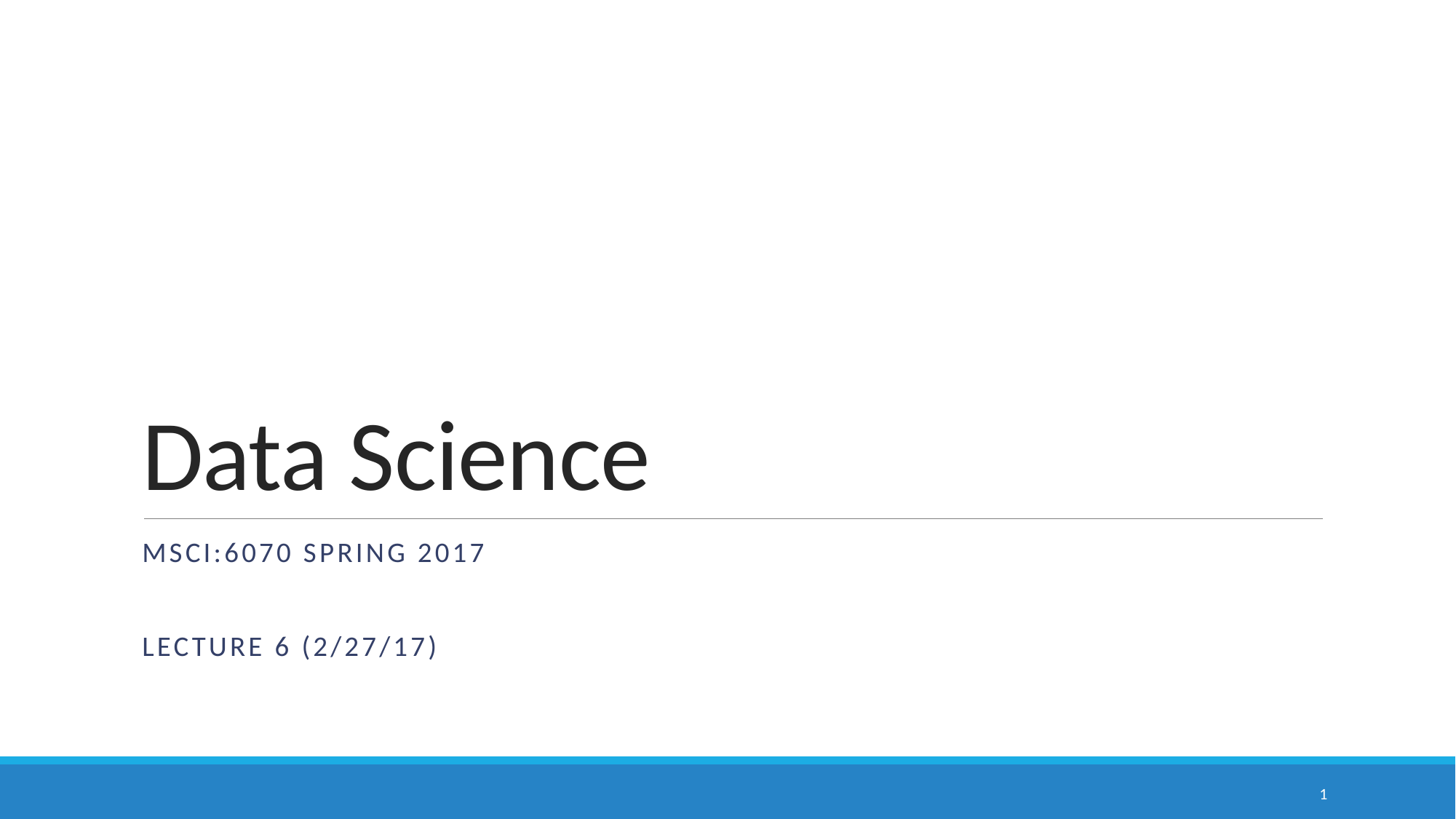

# Data Science
MSCI:6070 Spring 2017

Lecture 6 (2/27/17)
1